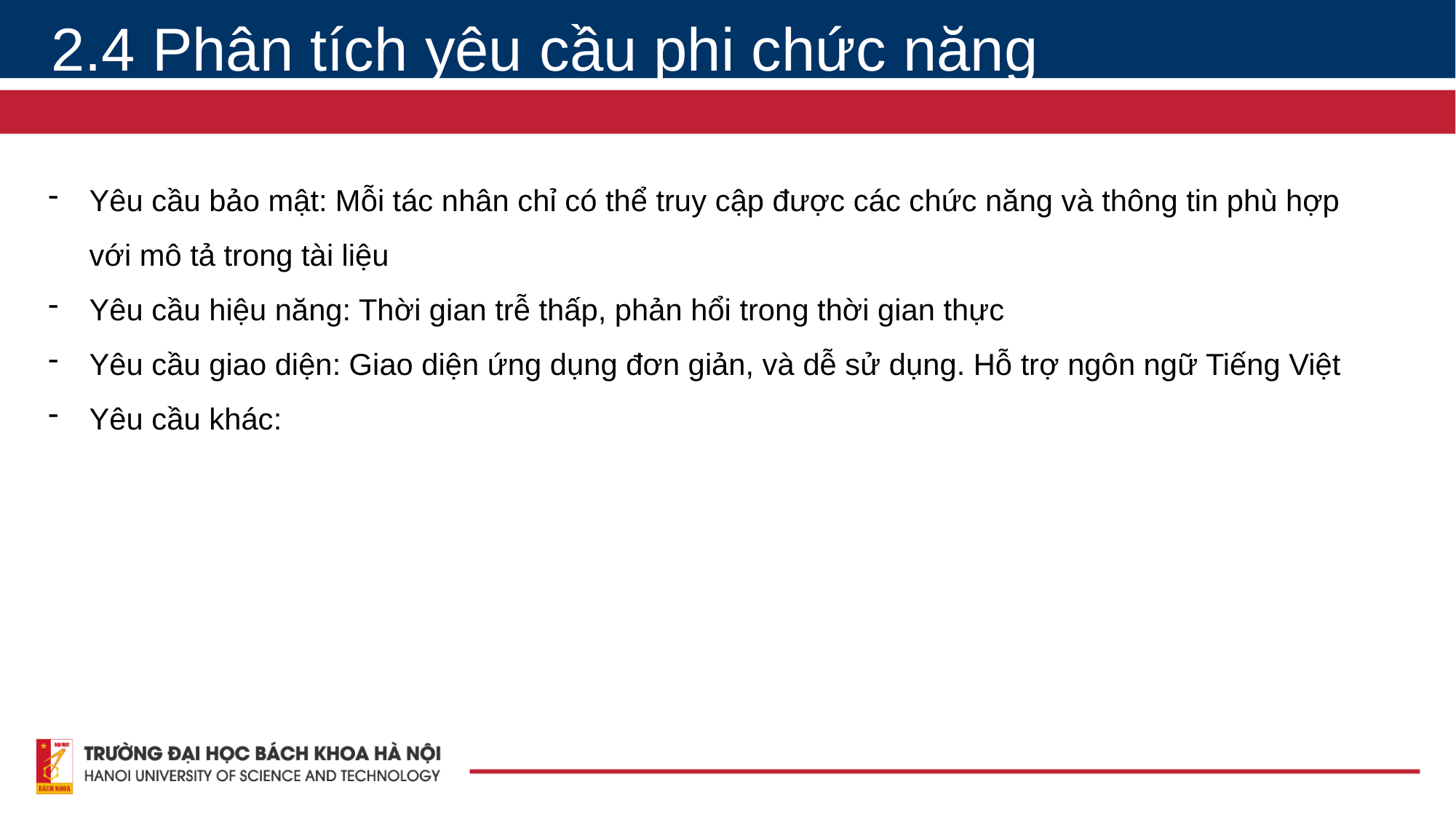

2.4 Phân tích yêu cầu phi chức năng
Yêu cầu bảo mật: Mỗi tác nhân chỉ có thể truy cập được các chức năng và thông tin phù hợp với mô tả trong tài liệu
Yêu cầu hiệu năng: Thời gian trễ thấp, phản hổi trong thời gian thực
Yêu cầu giao diện: Giao diện ứng dụng đơn giản, và dễ sử dụng. Hỗ trợ ngôn ngữ Tiếng Việt
Yêu cầu khác: